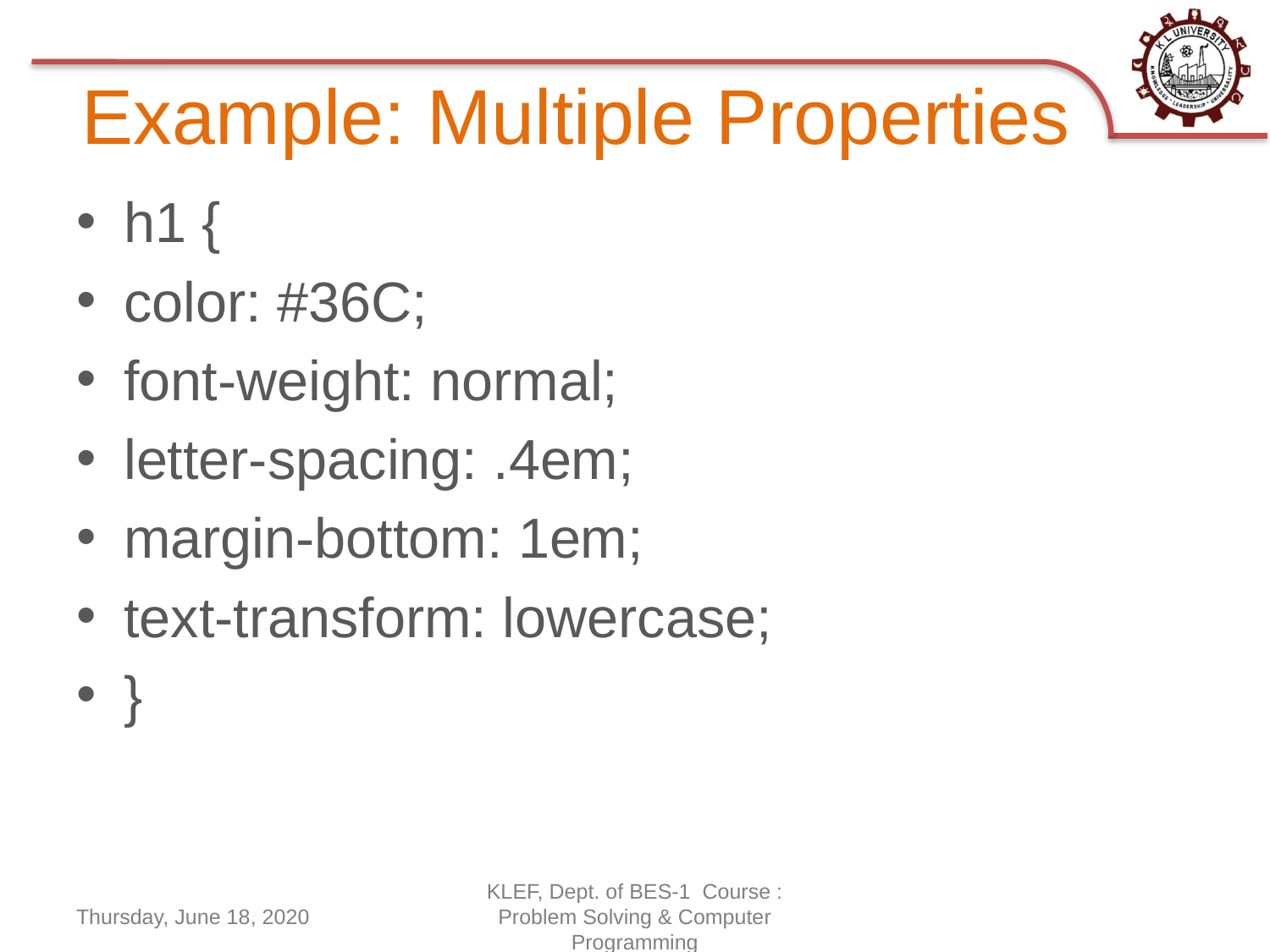

# Example: Multiple Properties
h1 {
color: #36C;
font-weight: normal;
letter-spacing: .4em;
margin-bottom: 1em;
text-transform: lowercase;
}
Thursday, June 18, 2020
KLEF, Dept. of BES-1  Course : Problem Solving & Computer Programming